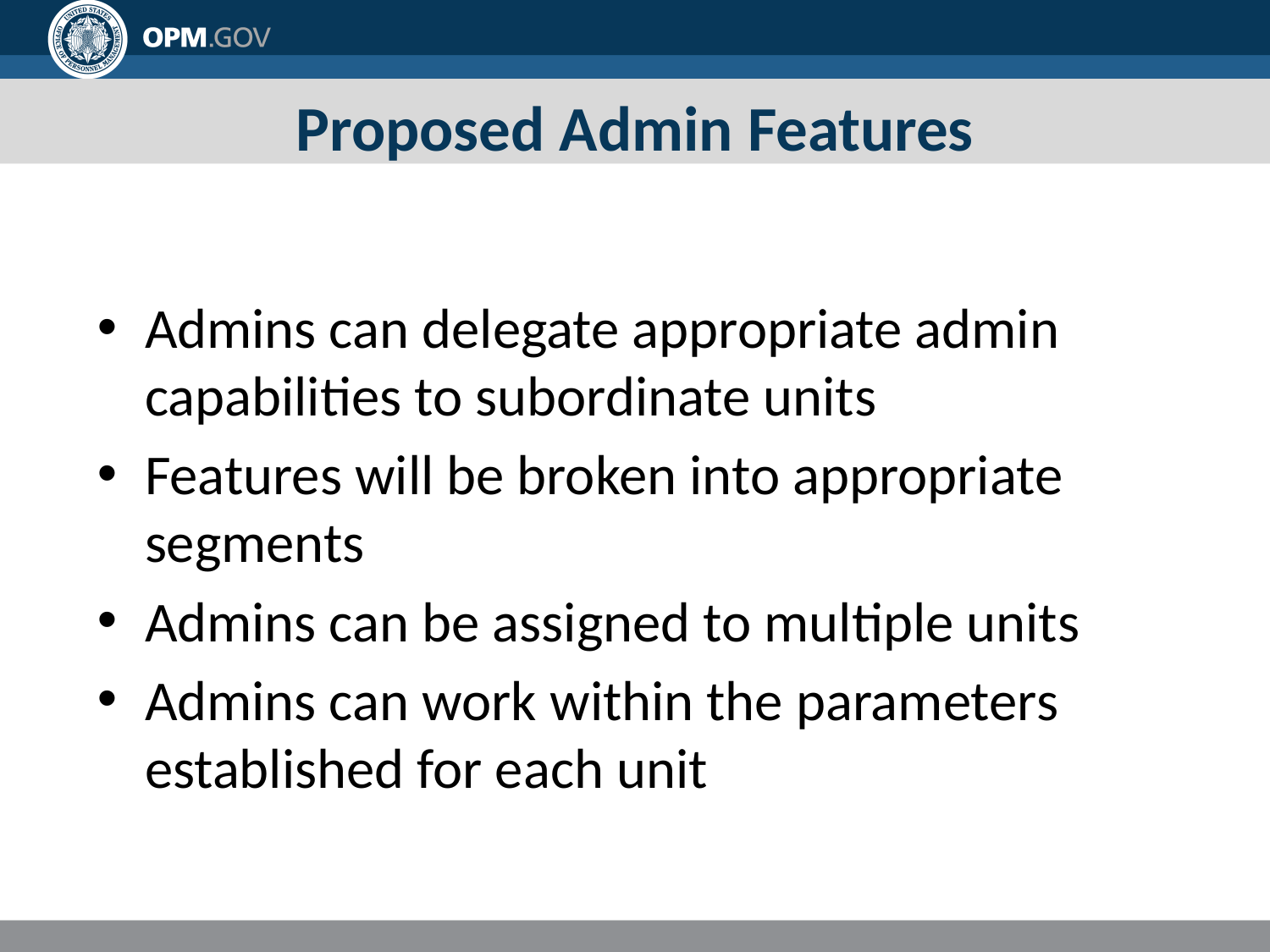

# Proposed Admin Features
Admins can delegate appropriate admin capabilities to subordinate units
Features will be broken into appropriate segments
Admins can be assigned to multiple units
Admins can work within the parameters established for each unit